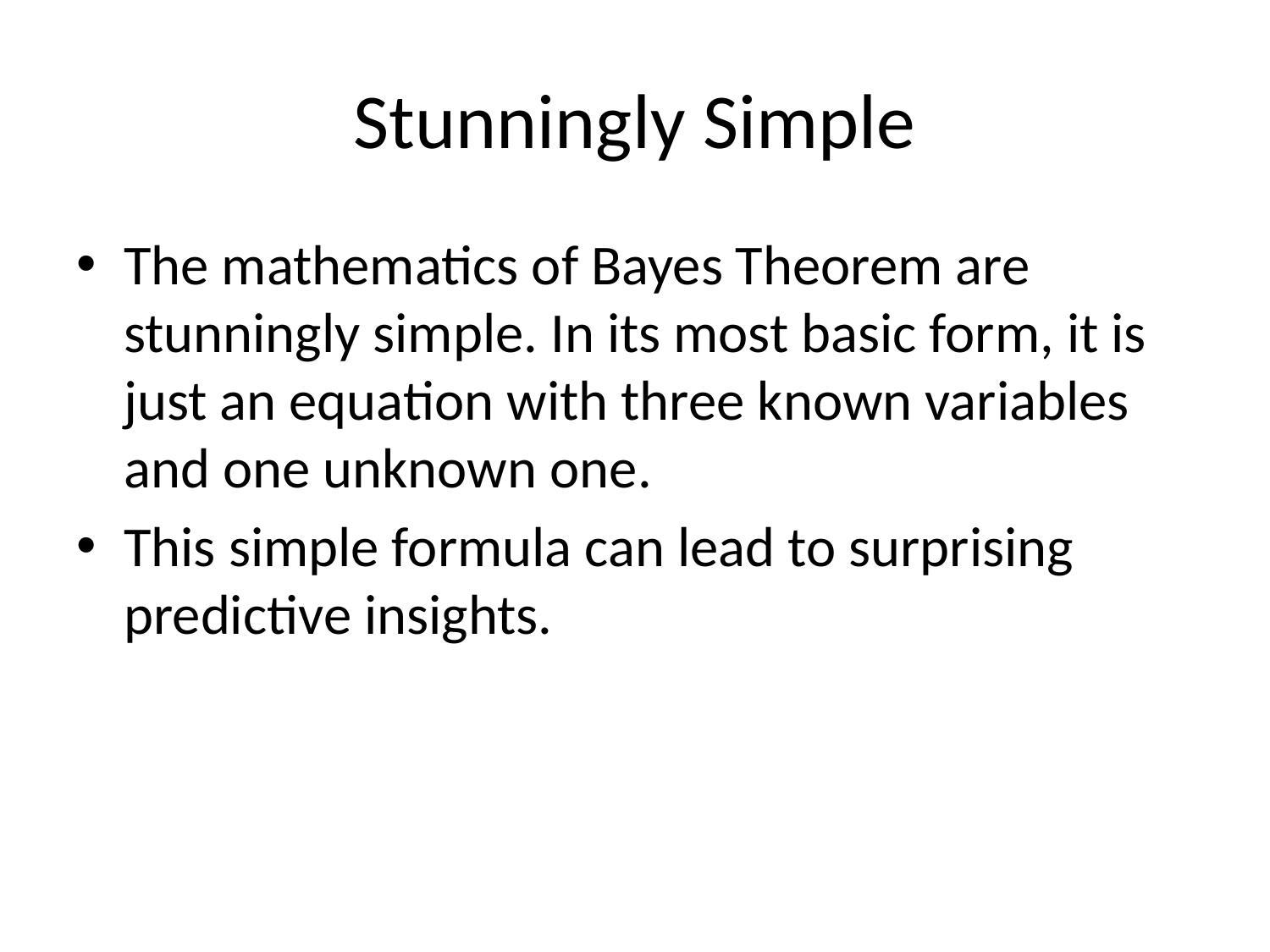

# Stunningly Simple
The mathematics of Bayes Theorem are stunningly simple. In its most basic form, it is just an equation with three known variables and one unknown one.
This simple formula can lead to surprising predictive insights.